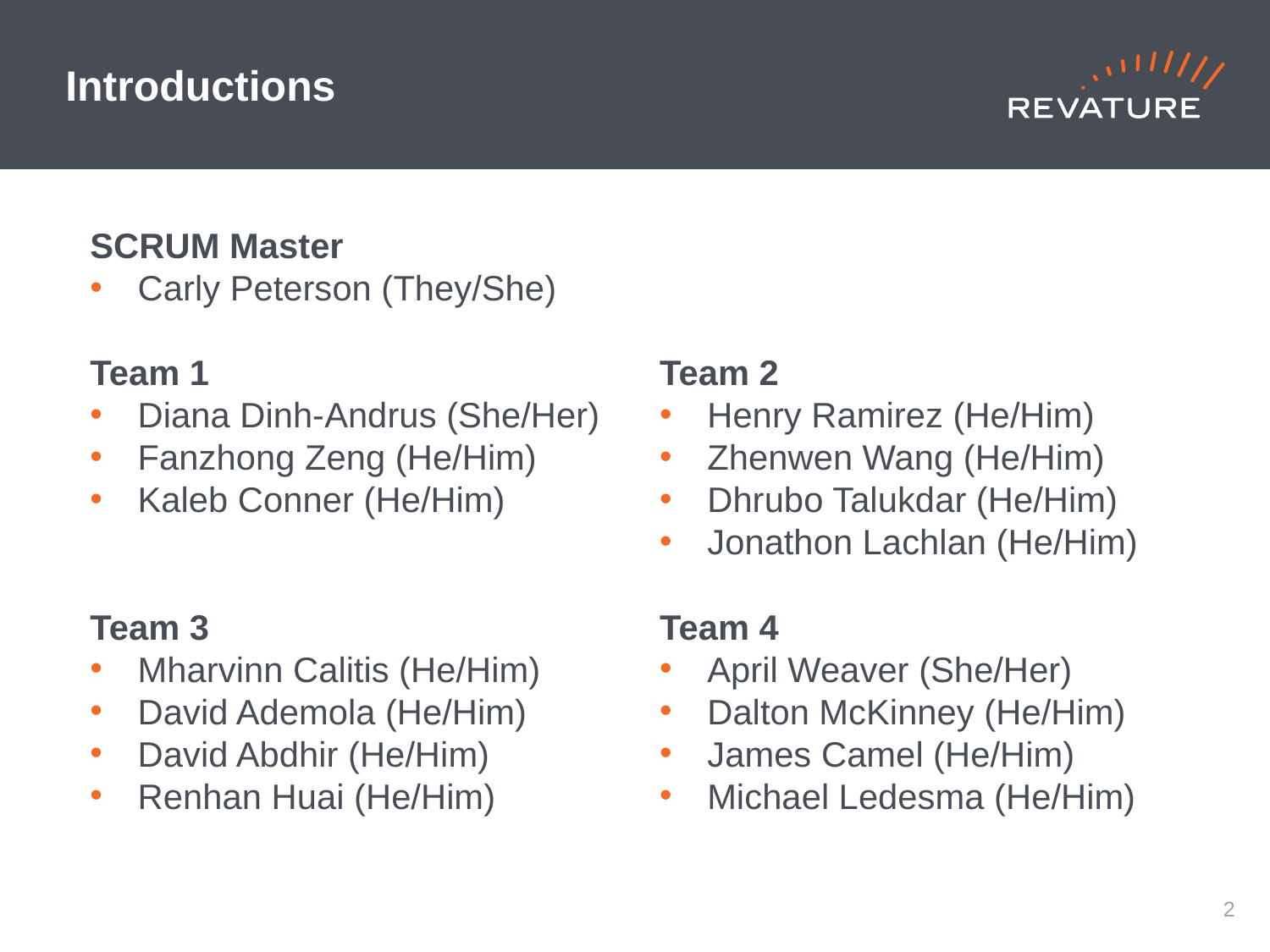

# Introductions
SCRUM Master
Carly Peterson (They/She)

Team 1
Diana Dinh-Andrus (She/Her)
Fanzhong Zeng (He/Him)
Kaleb Conner (He/Him)

Team 3
Mharvinn Calitis (He/Him)
David Ademola (He/Him)
David Abdhir (He/Him)
Renhan Huai (He/Him)

Team 2
Henry Ramirez (He/Him)
Zhenwen Wang (He/Him)
Dhrubo Talukdar (He/Him)
Jonathon Lachlan (He/Him)

Team 4
April Weaver (She/Her)
Dalton McKinney (He/Him)
James Camel (He/Him)
Michael Ledesma (He/Him)
2